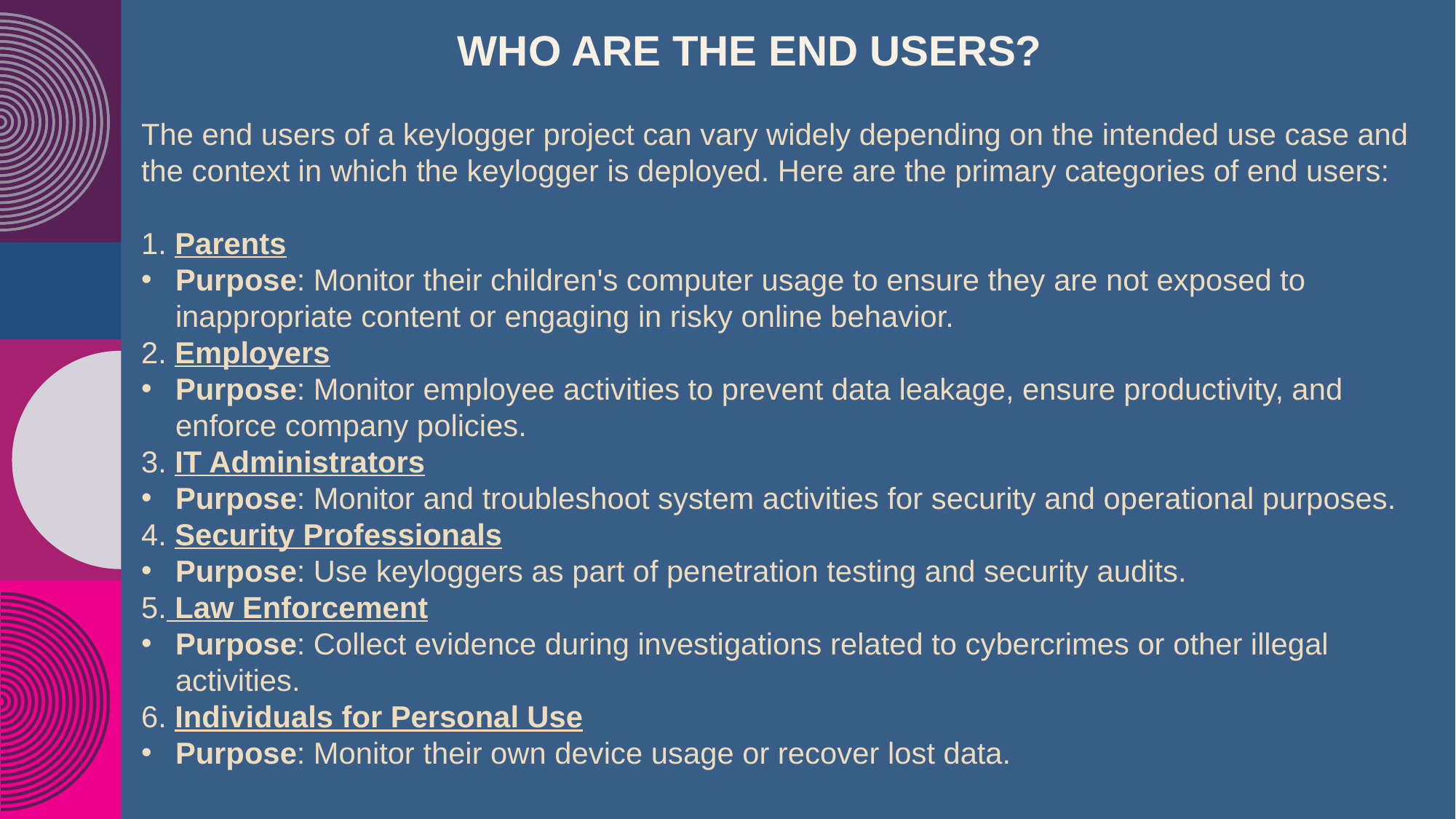

Who are the end users?
The end users of a keylogger project can vary widely depending on the intended use case and the context in which the keylogger is deployed. Here are the primary categories of end users:

1. Parents
Purpose: Monitor their children's computer usage to ensure they are not exposed to inappropriate content or engaging in risky online behavior.
2. Employers
Purpose: Monitor employee activities to prevent data leakage, ensure productivity, and enforce company policies.
3. IT Administrators
Purpose: Monitor and troubleshoot system activities for security and operational purposes.
4. Security Professionals
Purpose: Use keyloggers as part of penetration testing and security audits.
5. Law Enforcement
Purpose: Collect evidence during investigations related to cybercrimes or other illegal activities.
6. Individuals for Personal Use
Purpose: Monitor their own device usage or recover lost data.